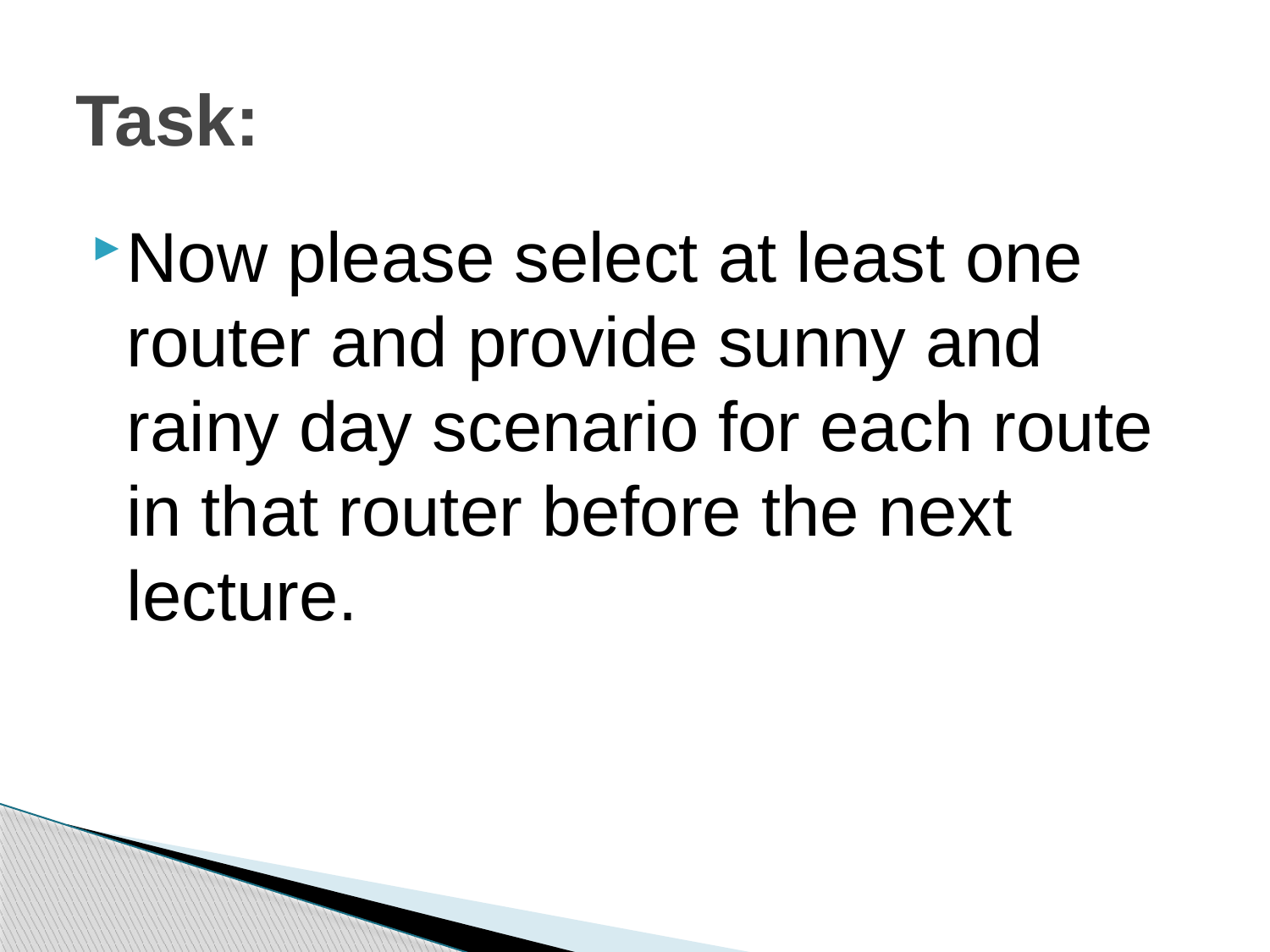

# Task:
Now please select at least one router and provide sunny and rainy day scenario for each route in that router before the next lecture.